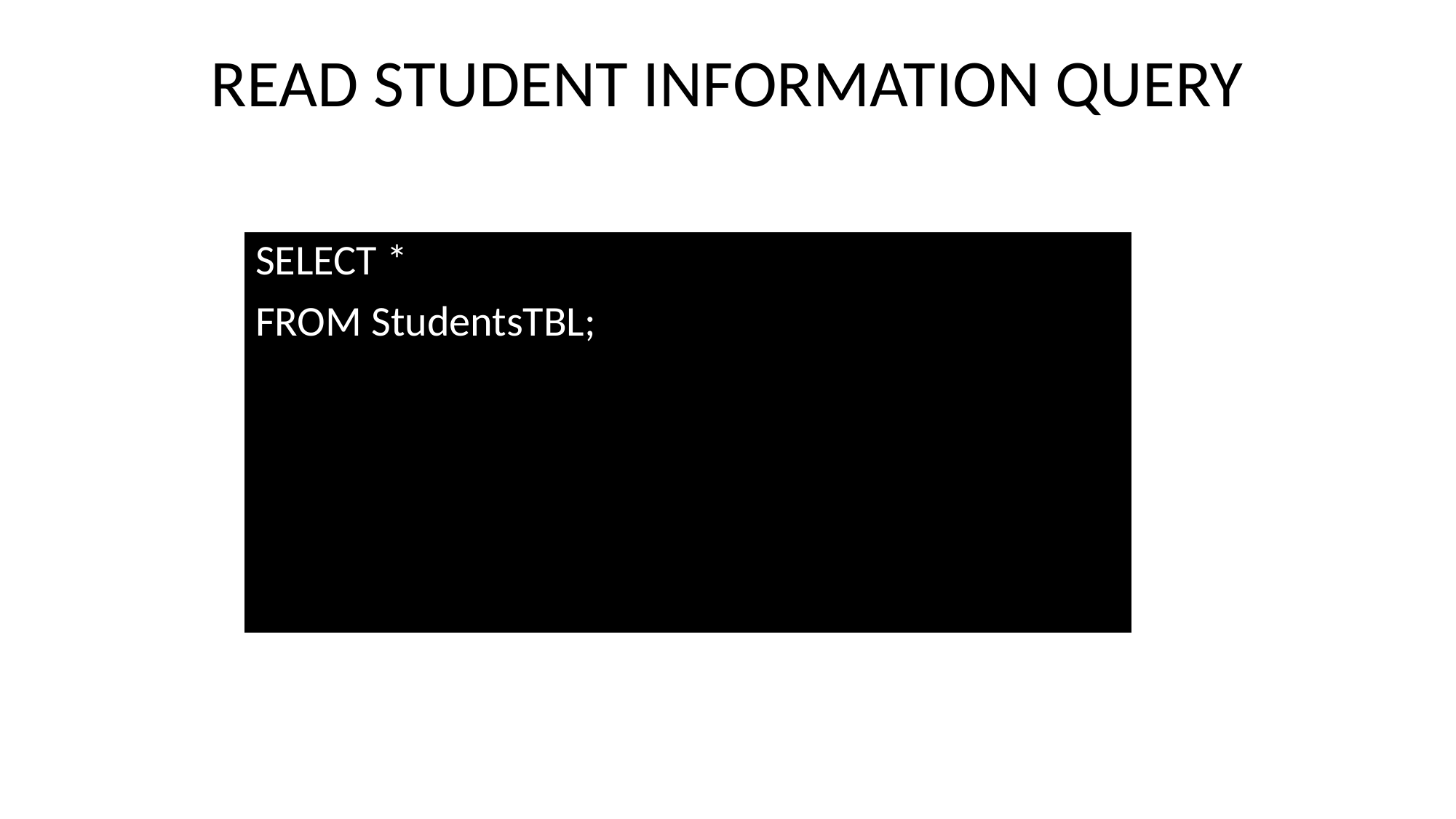

READ STUDENT INFORMATION QUERY
SELECT *
FROM StudentsTBL;